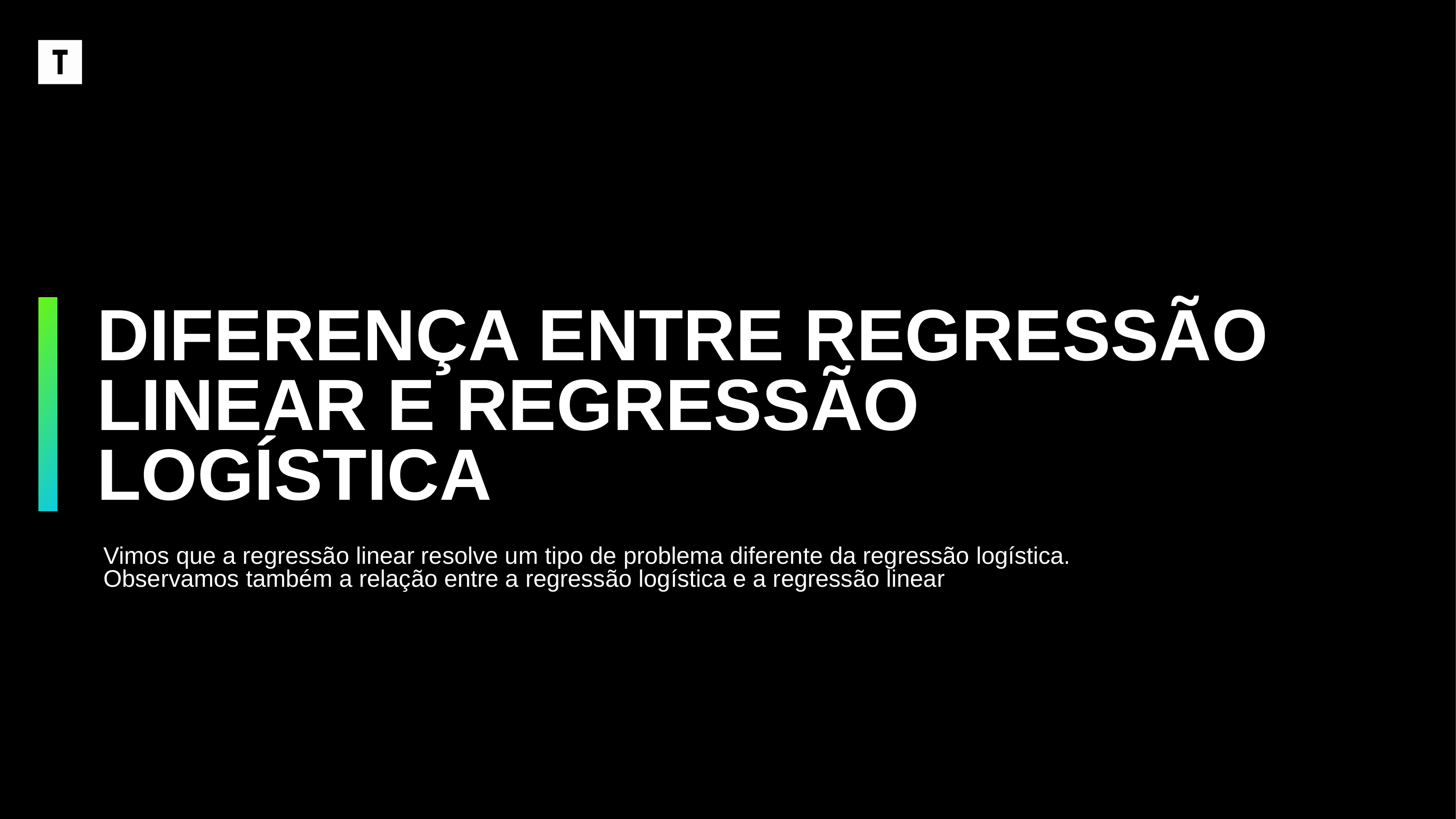

# DIFERENÇA ENTRE REGRESSÃO LINEAR E REGRESSÃO LOGÍSTICA
Vimos que a regressão linear resolve um tipo de problema diferente da regressão logística. Observamos também a relação entre a regressão logística e a regressão linear